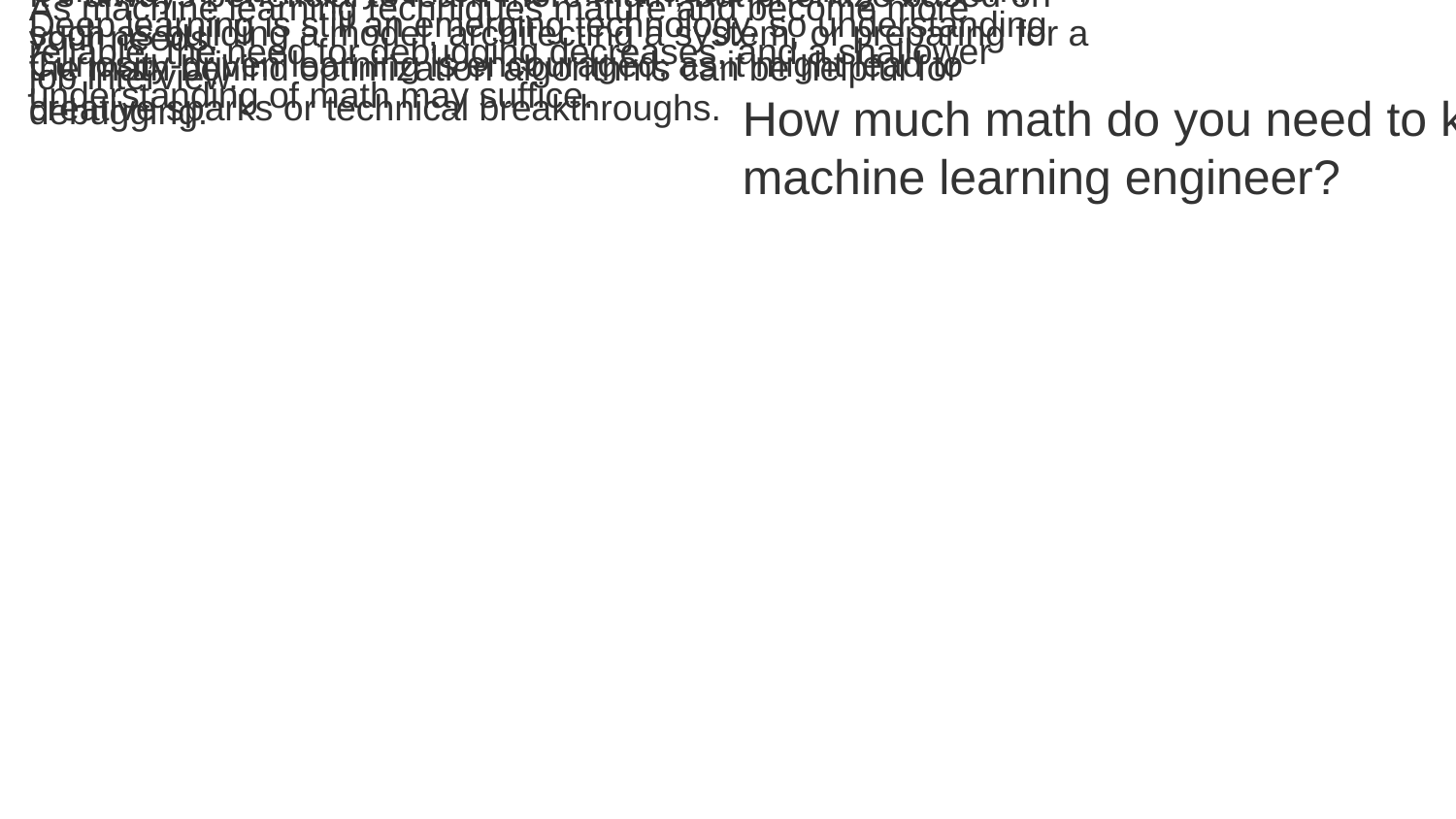

It's always beneficial to learn more math, but prioritize based on your needs.
Consider what math you need to make decisions in your work, such as building a model, architecting a system, or preparing for a job interview.
As machine learning techniques mature and become more reliable, the need for debugging decreases, and a shallower understanding of math may suffice.
Deep learning is still an emerging technology, so understanding the math behind optimization algorithms can be helpful for debugging.
Curiosity-driven learning is encouraged, as it might lead to creative sparks or technical breakthroughs.
How much math do you need to know to be a machine learning engineer?